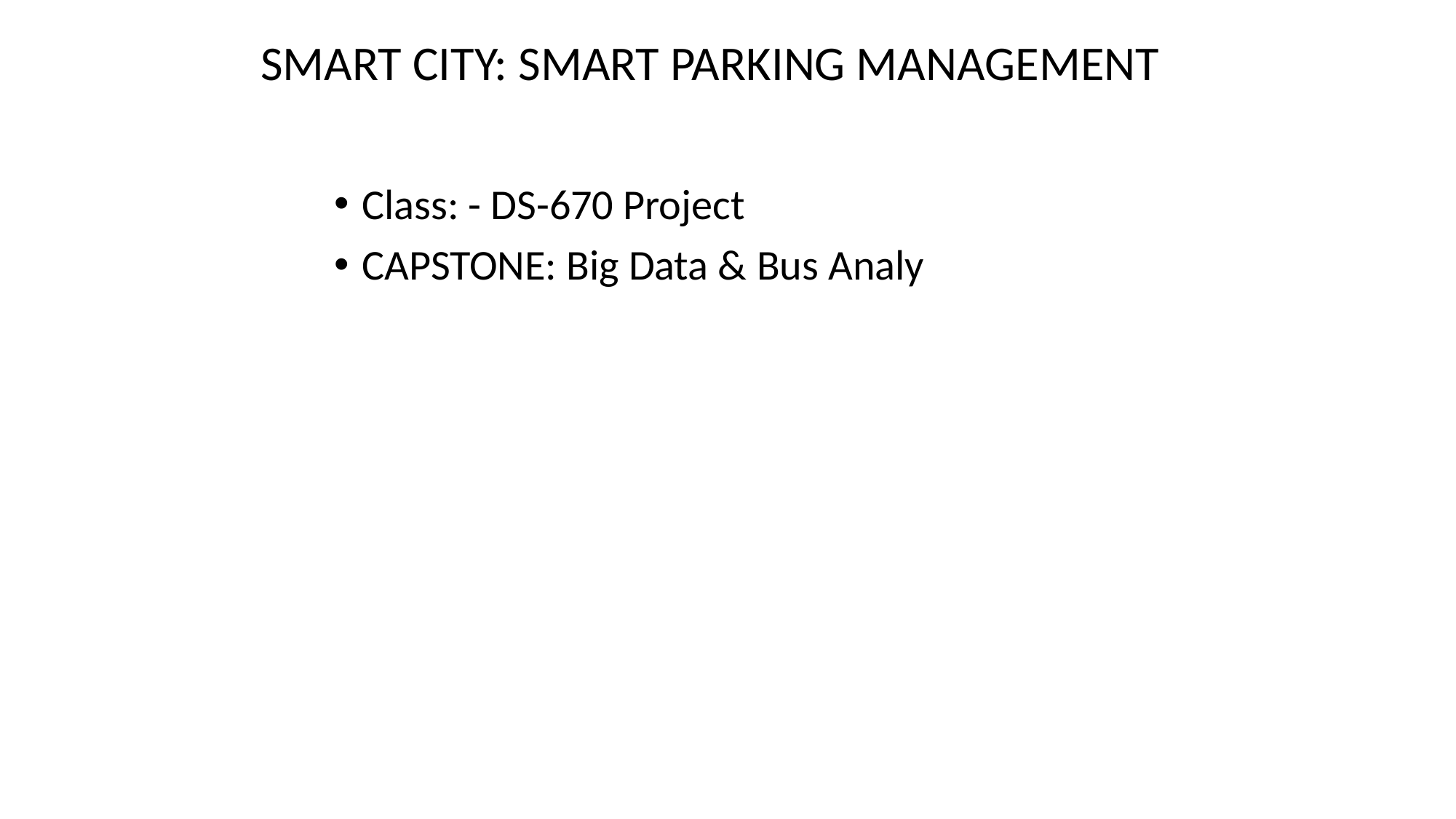

# SMART CITY: SMART PARKING MANAGEMENT
Class: - DS-670 Project
CAPSTONE: Big Data & Bus Analy